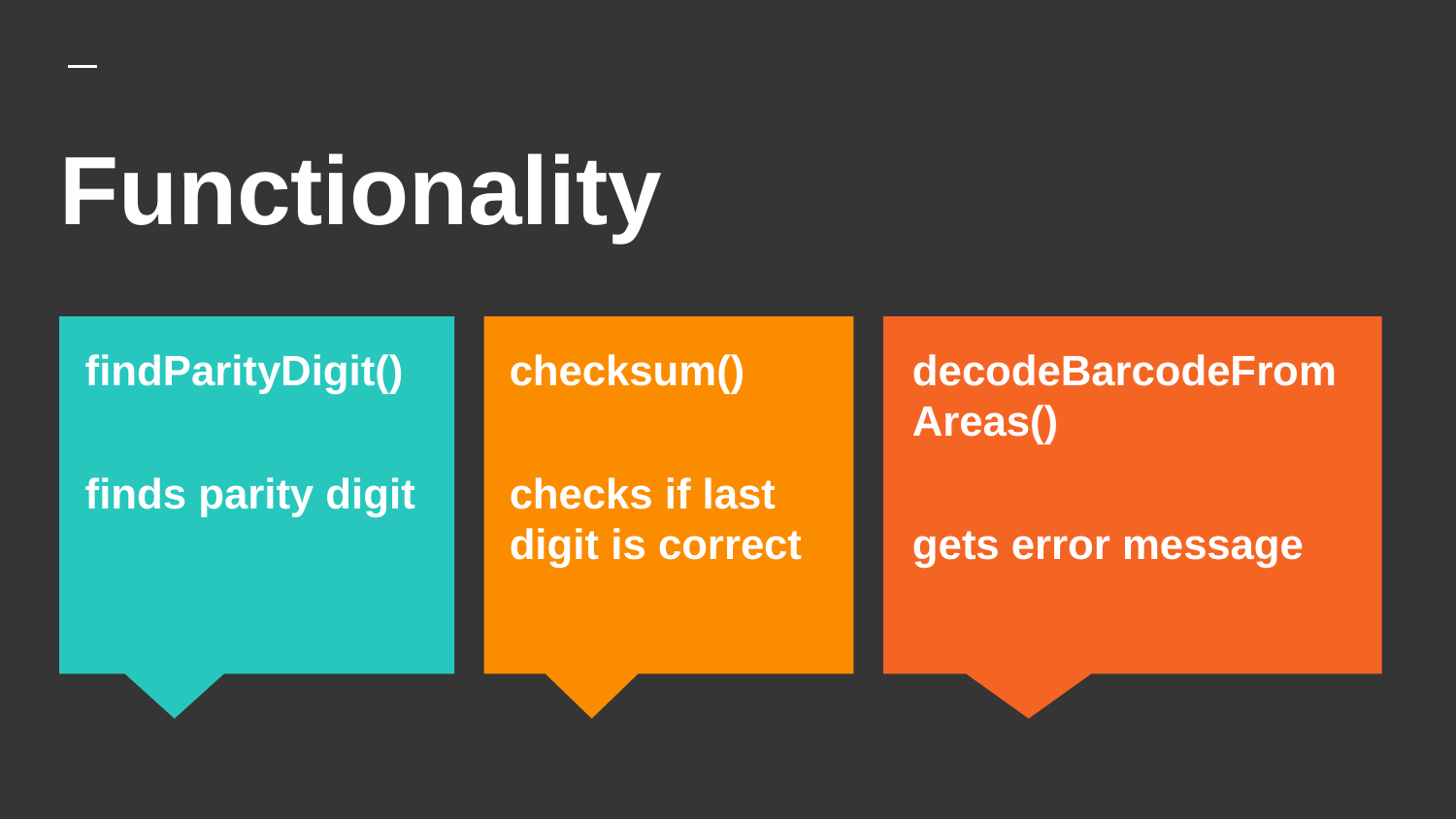

# Functionality

findParityDigit()

finds parity digit
checksum()

checks if last digit is correct
decodeBarcodeFromAreas()

gets error message